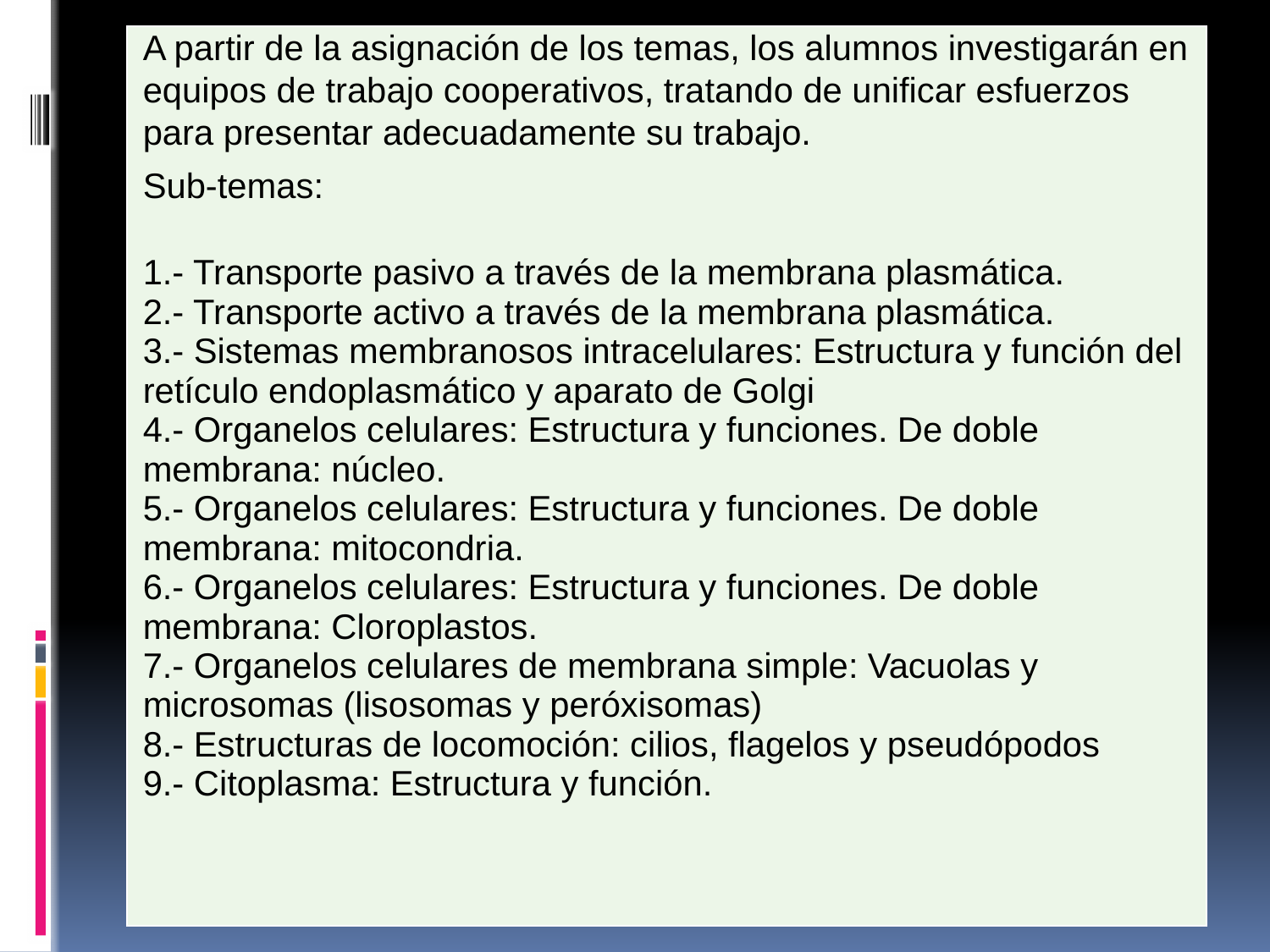

| A partir de la asignación de los temas, los alumnos investigarán en equipos de trabajo cooperativos, tratando de unificar esfuerzos para presentar adecuadamente su trabajo. Sub-temas: 1.- Transporte pasivo a través de la membrana plasmática. 2.- Transporte activo a través de la membrana plasmática. 3.- Sistemas membranosos intracelulares: Estructura y función del retículo endoplasmático y aparato de Golgi 4.- Organelos celulares: Estructura y funciones. De doble membrana: núcleo. 5.- Organelos celulares: Estructura y funciones. De doble membrana: mitocondria. 6.- Organelos celulares: Estructura y funciones. De doble membrana: Cloroplastos. 7.- Organelos celulares de membrana simple: Vacuolas y microsomas (lisosomas y peróxisomas) 8.- Estructuras de locomoción: cilios, flagelos y pseudópodos 9.- Citoplasma: Estructura y función. |
| --- |